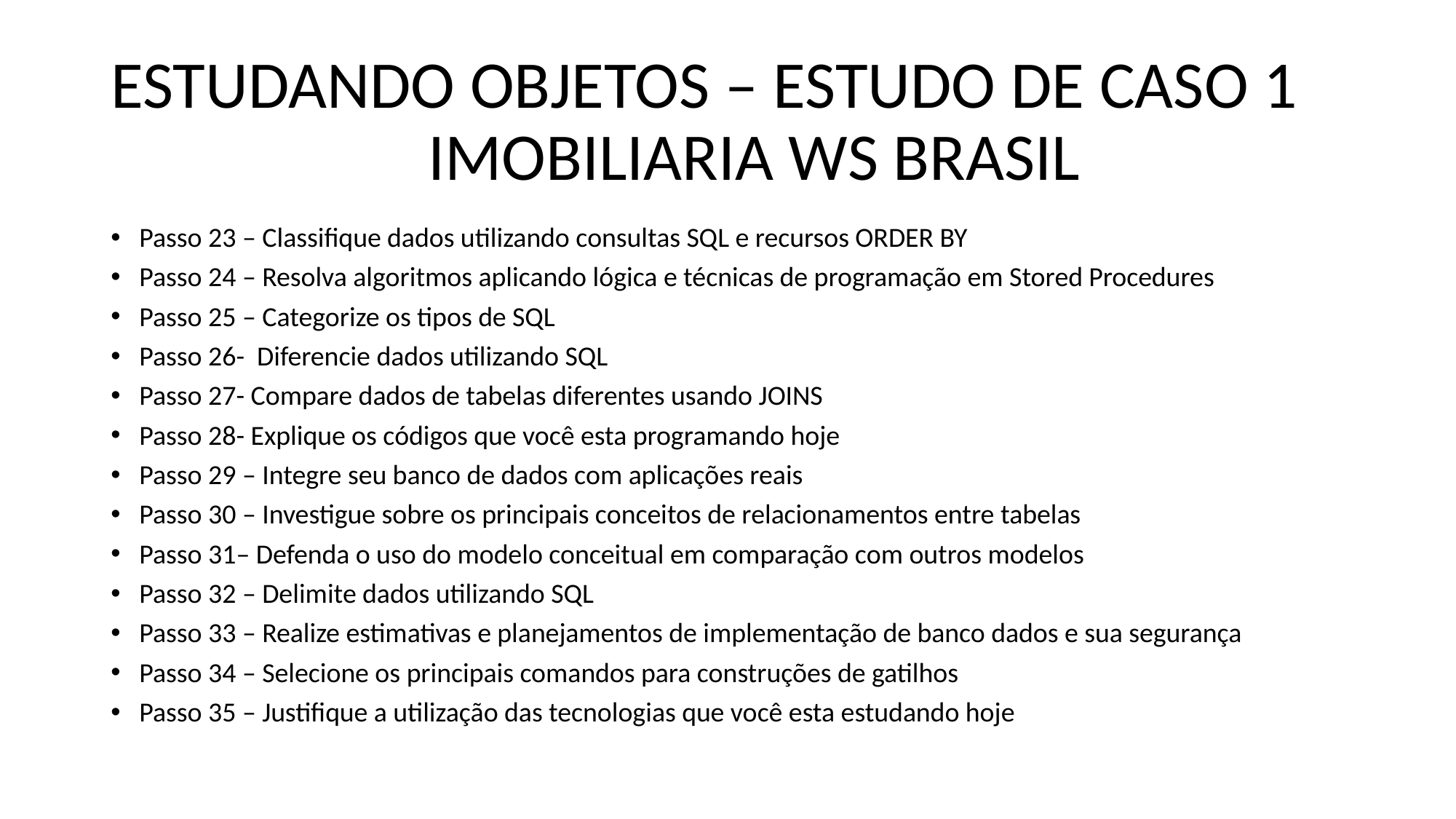

# ESTUDANDO OBJETOS – ESTUDO DE CASO 1 IMOBILIARIA WS BRASIL
Passo 23 – Classifique dados utilizando consultas SQL e recursos ORDER BY
Passo 24 – Resolva algoritmos aplicando lógica e técnicas de programação em Stored Procedures
Passo 25 – Categorize os tipos de SQL
Passo 26-  Diferencie dados utilizando SQL
Passo 27- Compare dados de tabelas diferentes usando JOINS
Passo 28- Explique os códigos que você esta programando hoje
Passo 29 – Integre seu banco de dados com aplicações reais
Passo 30 – Investigue sobre os principais conceitos de relacionamentos entre tabelas
Passo 31– Defenda o uso do modelo conceitual em comparação com outros modelos
Passo 32 – Delimite dados utilizando SQL
Passo 33 – Realize estimativas e planejamentos de implementação de banco dados e sua segurança
Passo 34 – Selecione os principais comandos para construções de gatilhos
Passo 35 – Justifique a utilização das tecnologias que você esta estudando hoje